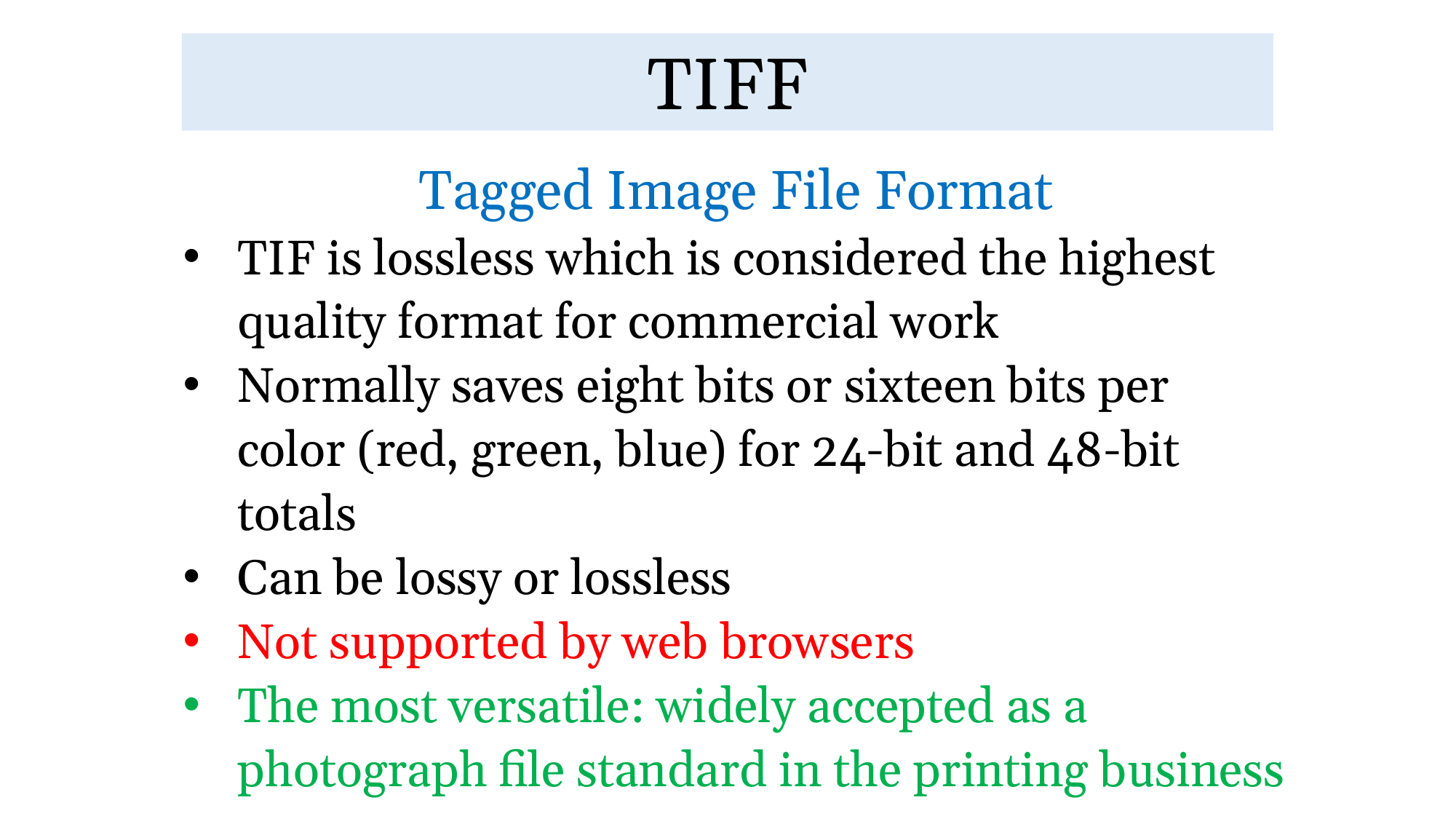

# TIFF
Tagged Image File Format
TIF is lossless which is considered the highest quality format for commercial work
Normally saves eight bits or sixteen bits per color (red, green, blue) for 24-bit and 48-bit totals
Can be lossy or lossless
Not supported by web browsers
The most versatile: widely accepted as a photograph file standard in the printing business